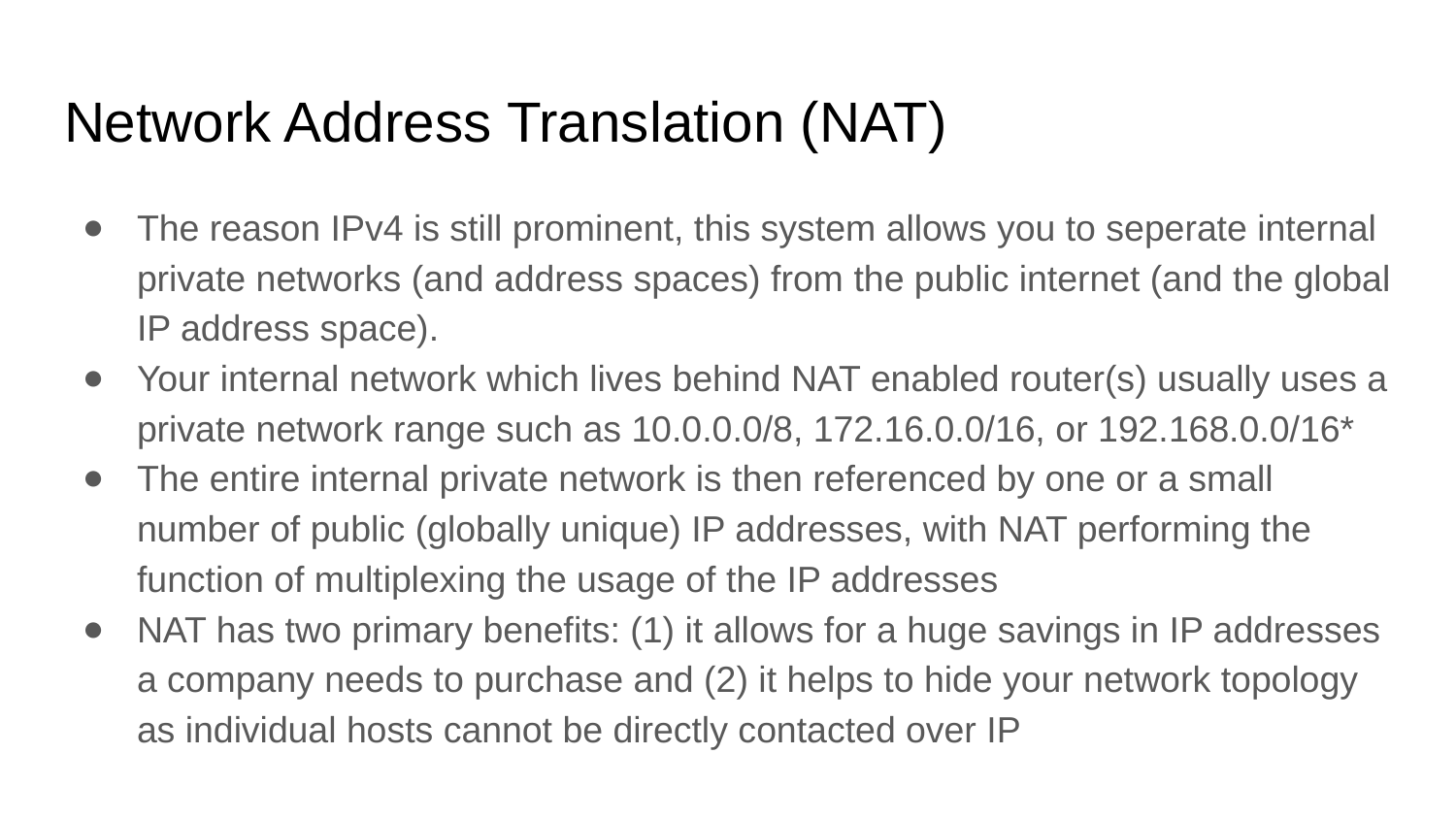

# Network Address Translation (NAT)
The reason IPv4 is still prominent, this system allows you to seperate internal private networks (and address spaces) from the public internet (and the global IP address space).
Your internal network which lives behind NAT enabled router(s) usually uses a private network range such as 10.0.0.0/8, 172.16.0.0/16, or 192.168.0.0/16*
The entire internal private network is then referenced by one or a small number of public (globally unique) IP addresses, with NAT performing the function of multiplexing the usage of the IP addresses
NAT has two primary benefits: (1) it allows for a huge savings in IP addresses a company needs to purchase and (2) it helps to hide your network topology as individual hosts cannot be directly contacted over IP